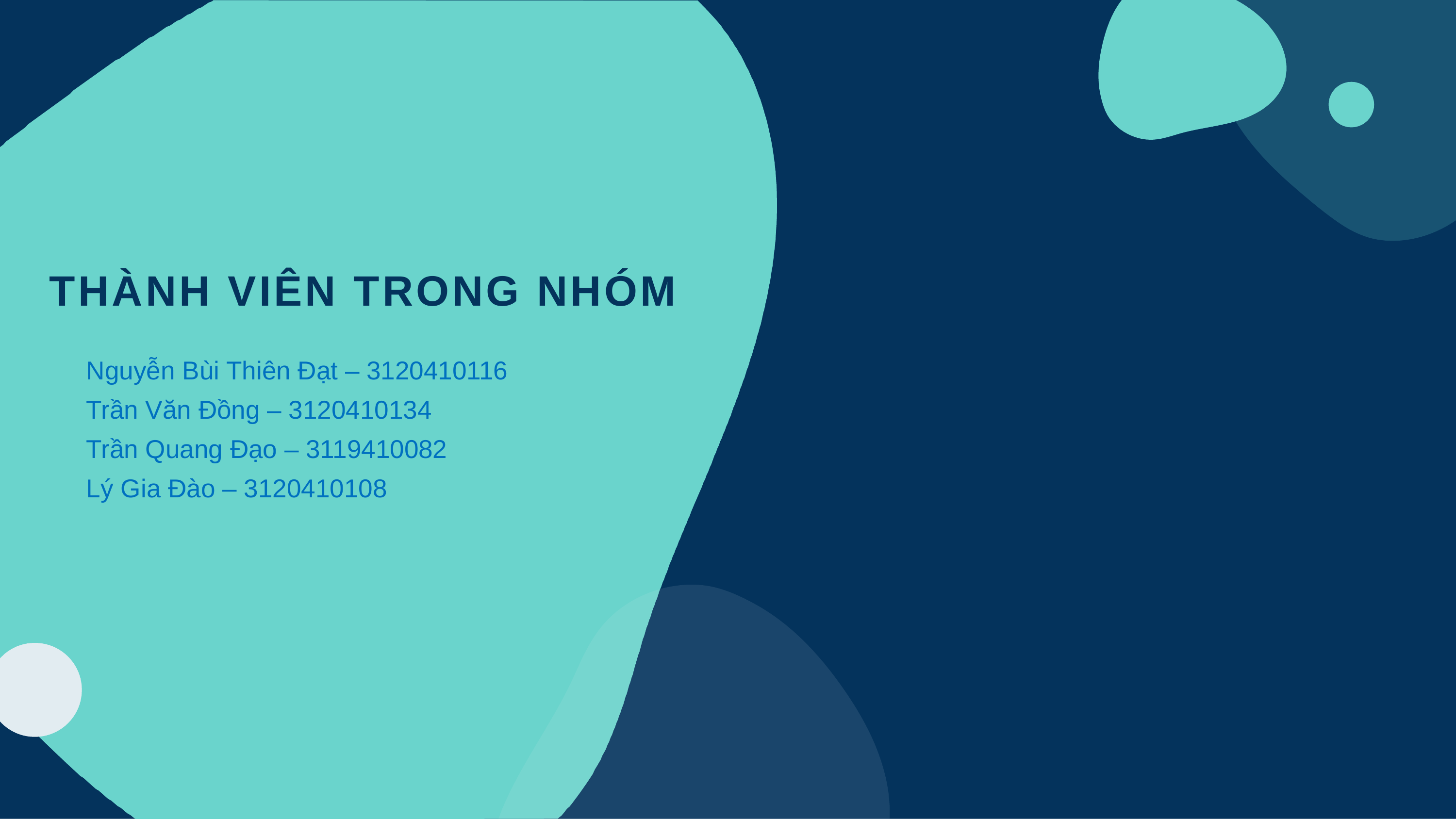

THÀNH VIÊN TRONG NHÓM
Nguyễn Bùi Thiên Đạt – 3120410116
Trần Văn Đồng – 3120410134
Trần Quang Đạo – 3119410082
Lý Gia Đào – 3120410108